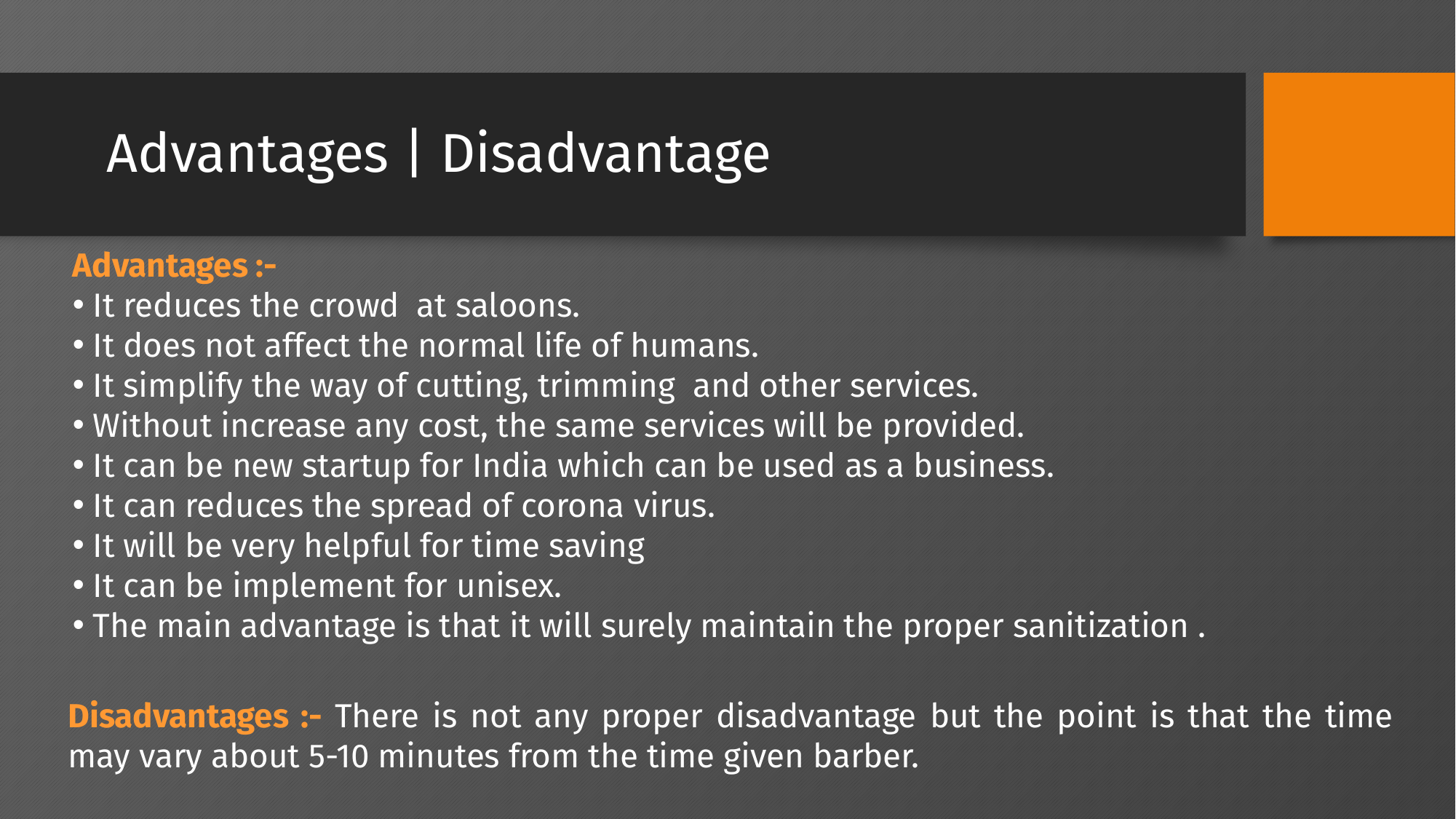

# Advantages | Disadvantage
Advantages :-
 It reduces the crowd  at saloons.
 It does not affect the normal life of humans.
 It simplify the way of cutting, trimming  and other services.
 Without increase any cost, the same services will be provided.
 It can be new startup for India which can be used as a business.
 It can reduces the spread of corona virus.
 It will be very helpful for time saving
 It can be implement for unisex.
 The main advantage is that it will surely maintain the proper sanitization .

Disadvantages :- There is not any proper disadvantage but the point is that the time may vary about 5-10 minutes from the time given barber.